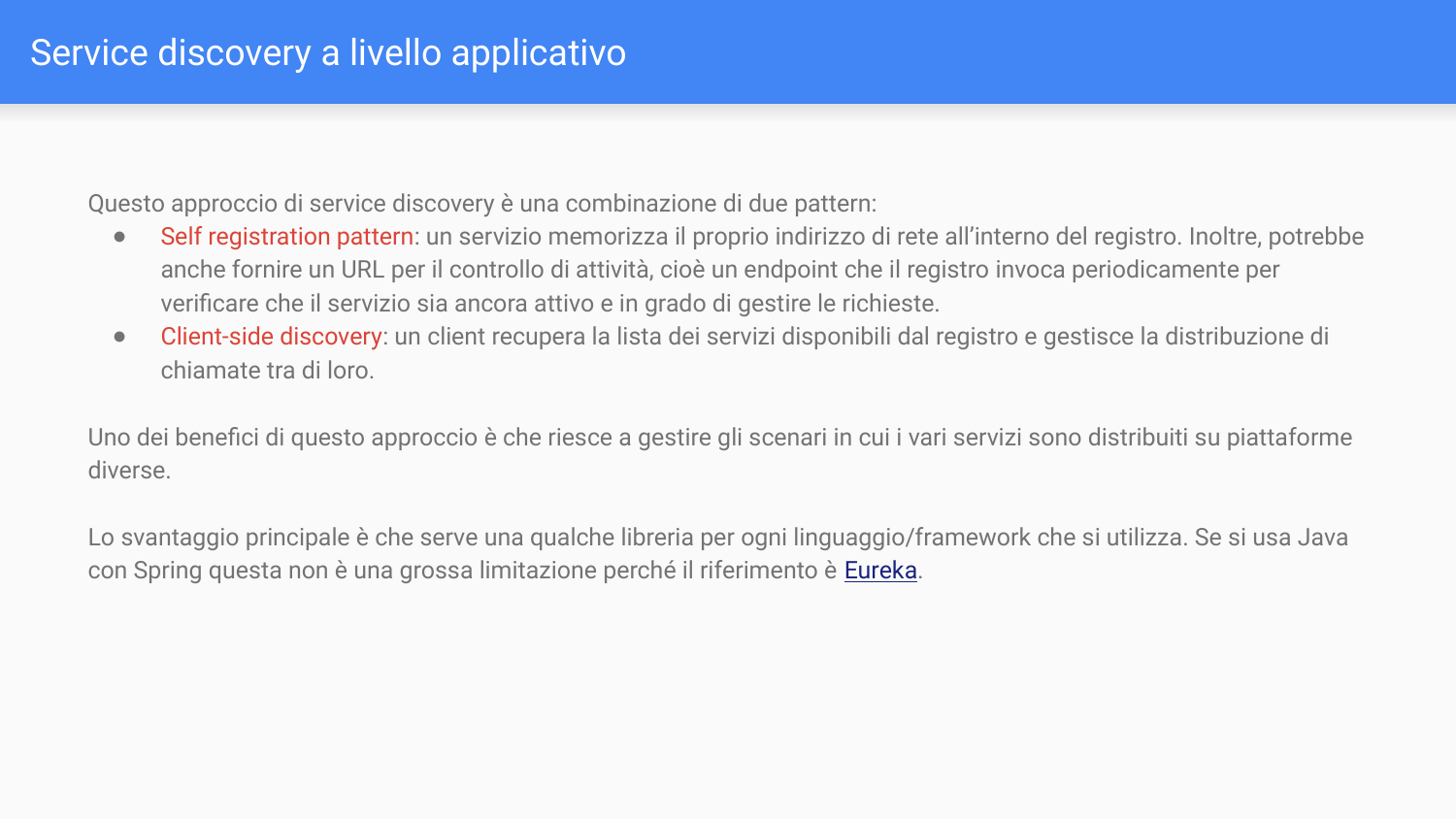

# Service discovery a livello applicativo
Questo approccio di service discovery è una combinazione di due pattern:
Self registration pattern: un servizio memorizza il proprio indirizzo di rete all’interno del registro. Inoltre, potrebbe anche fornire un URL per il controllo di attività, cioè un endpoint che il registro invoca periodicamente per verificare che il servizio sia ancora attivo e in grado di gestire le richieste.
Client-side discovery: un client recupera la lista dei servizi disponibili dal registro e gestisce la distribuzione di chiamate tra di loro.

Uno dei benefici di questo approccio è che riesce a gestire gli scenari in cui i vari servizi sono distribuiti su piattaforme diverse.

Lo svantaggio principale è che serve una qualche libreria per ogni linguaggio/framework che si utilizza. Se si usa Java con Spring questa non è una grossa limitazione perché il riferimento è Eureka.